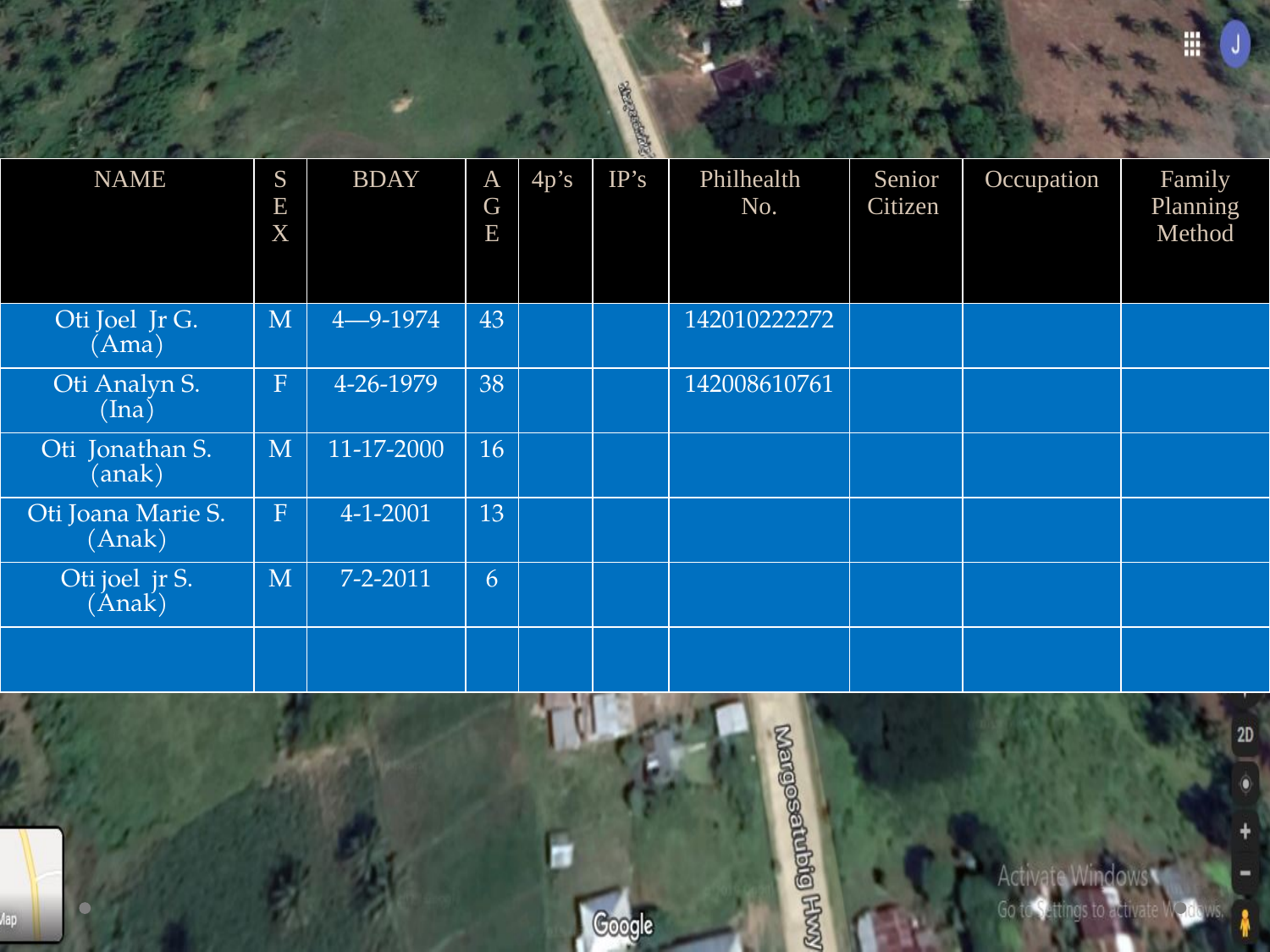

| NAME | SEX | BDAY | AGE | 4p’s | IP’s | Philhealth No. | Senior Citizen | Occupation | Family Planning Method |
| --- | --- | --- | --- | --- | --- | --- | --- | --- | --- |
| Oti Joel Jr G. (Ama) | M | 4—9-1974 | 43 |  |  | 142010222272 |  |  |  |
| Oti Analyn S. (Ina) | F | 4-26-1979 | 38 |  |  | 142008610761 |  |  |  |
| Oti Jonathan S. (anak) | M | 11-17-2000 | 16 |  |  |  |  |  |  |
| Oti Joana Marie S. (Anak) | F | 4-1-2001 | 13 |  |  |  |  |  |  |
| Oti joel jr S. (Anak) | M | 7-2-2011 | 6 |  |  |  |  |  |  |
|  |  |  |  |  |  |  |  |  |  |